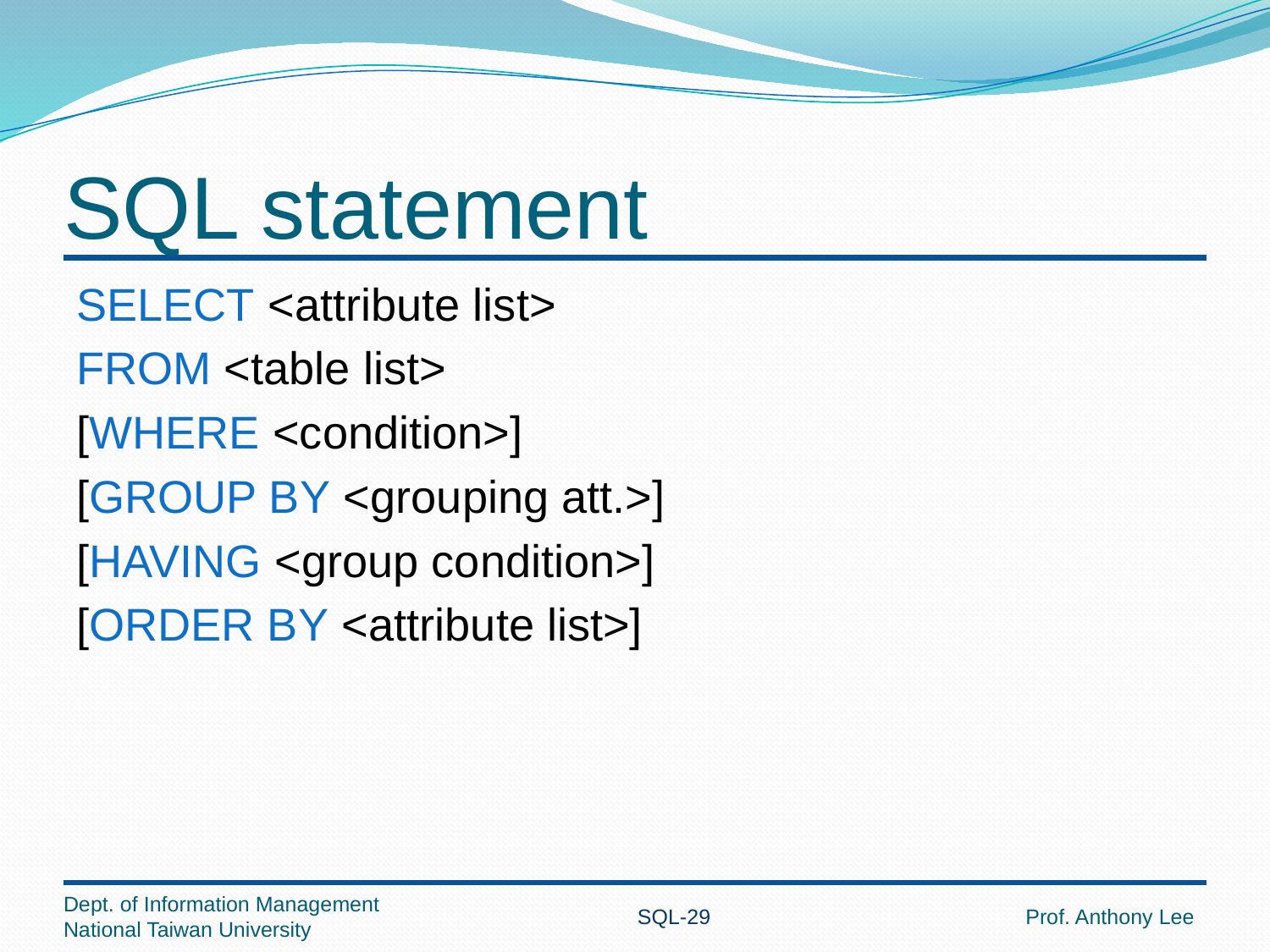

# SQL statement
SELECT <attribute list>
FROM <table list>
[WHERE <condition>]
[GROUP BY <grouping att.>]
[HAVING <group condition>]
[ORDER BY <attribute list>]